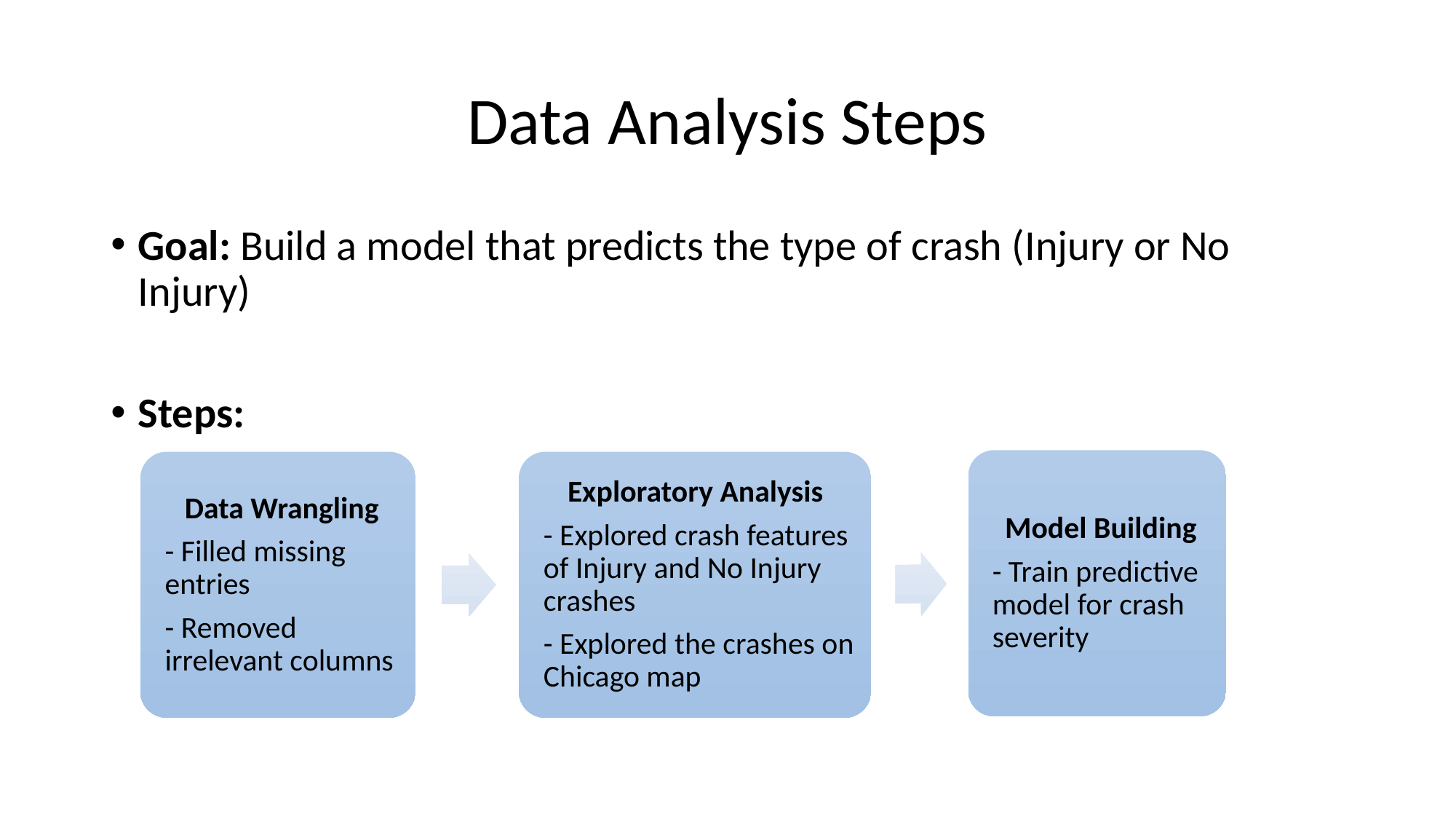

# Data Analysis Steps
Goal: Build a model that predicts the type of crash (Injury or No Injury)

Steps:
Data Wrangling
- Filled missing entries
- Removed irrelevant columns

Exploratory Analysis
- Explored crash features of Injury and No Injury crashes
- Explored the crashes on Chicago map

Model Building
- Train predictive model for crash severity